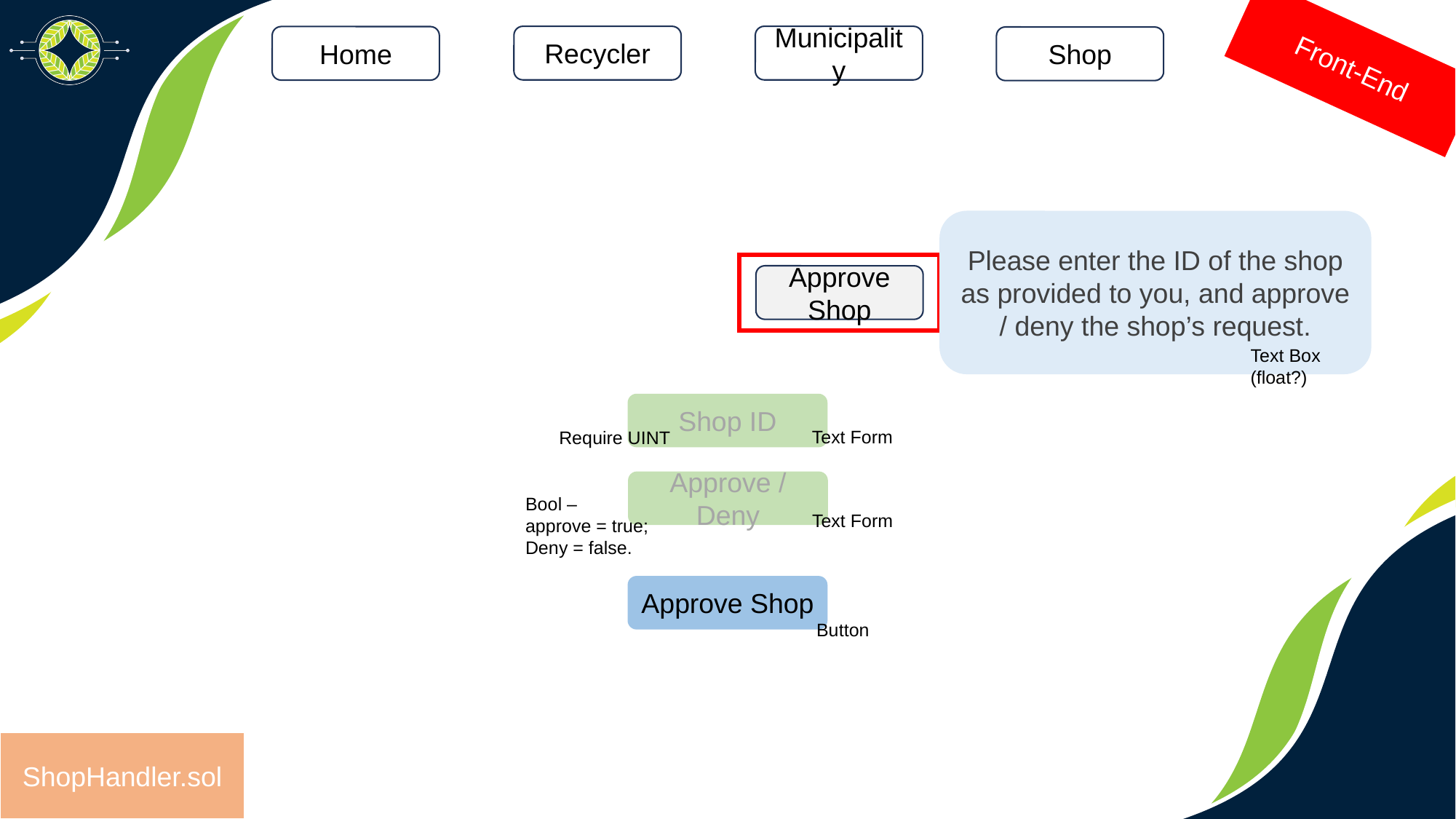

Front-End
Please enter the ID of the shop as provided to you, and approve / deny the shop’s request.

Approve Shop
Text Box (float?)
Shop ID
Text Form
Require UINT
Approve / Deny
Bool –
approve = true;
Deny = false.
Text Form
Approve Shop
Button
ShopHandler.sol